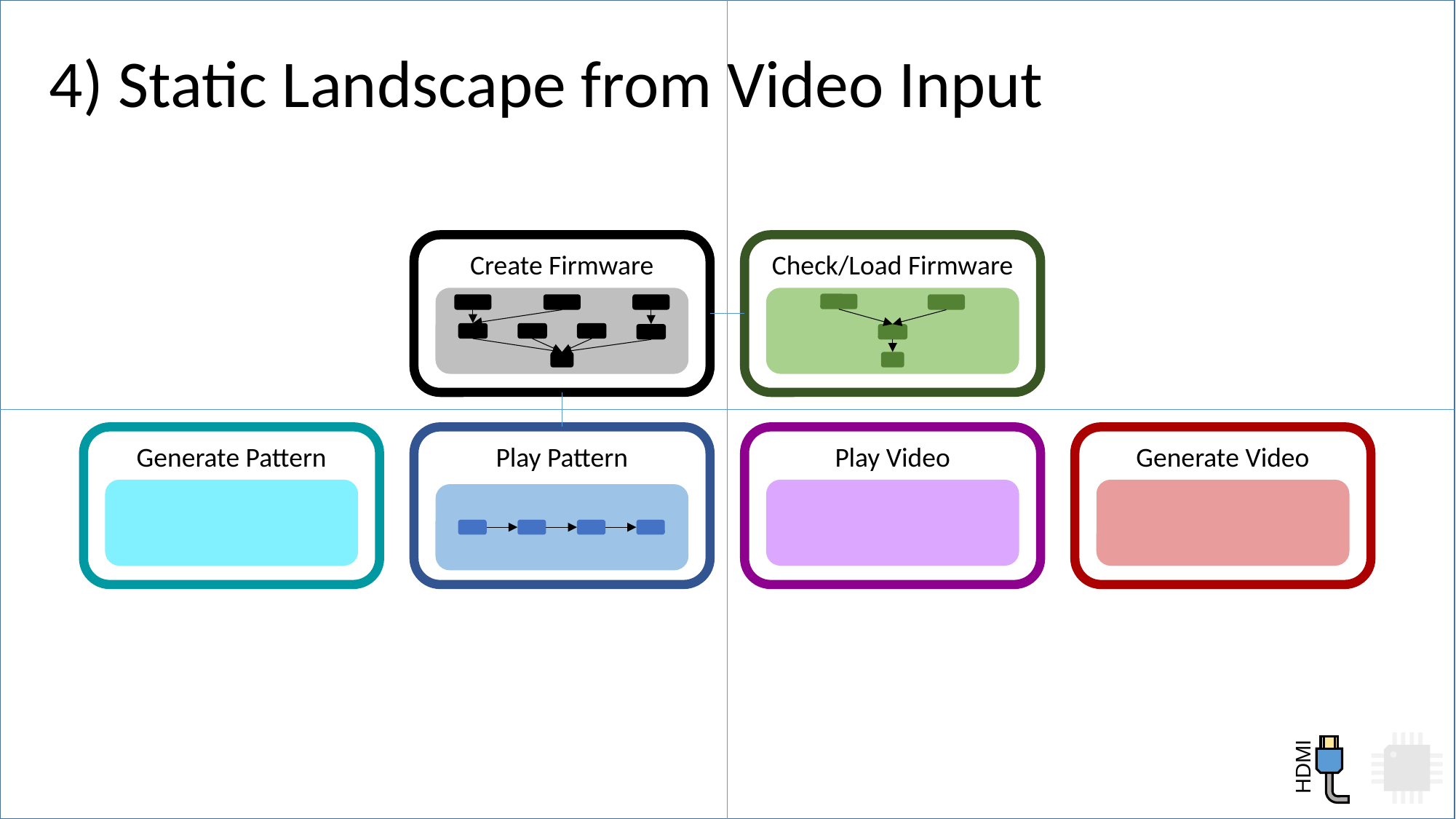

# 4) Static Landscape from Video Input
Create Firmware
Check/Load Firmware

Generate Pattern
Play Pattern
Play Video
Generate Video

HDMI